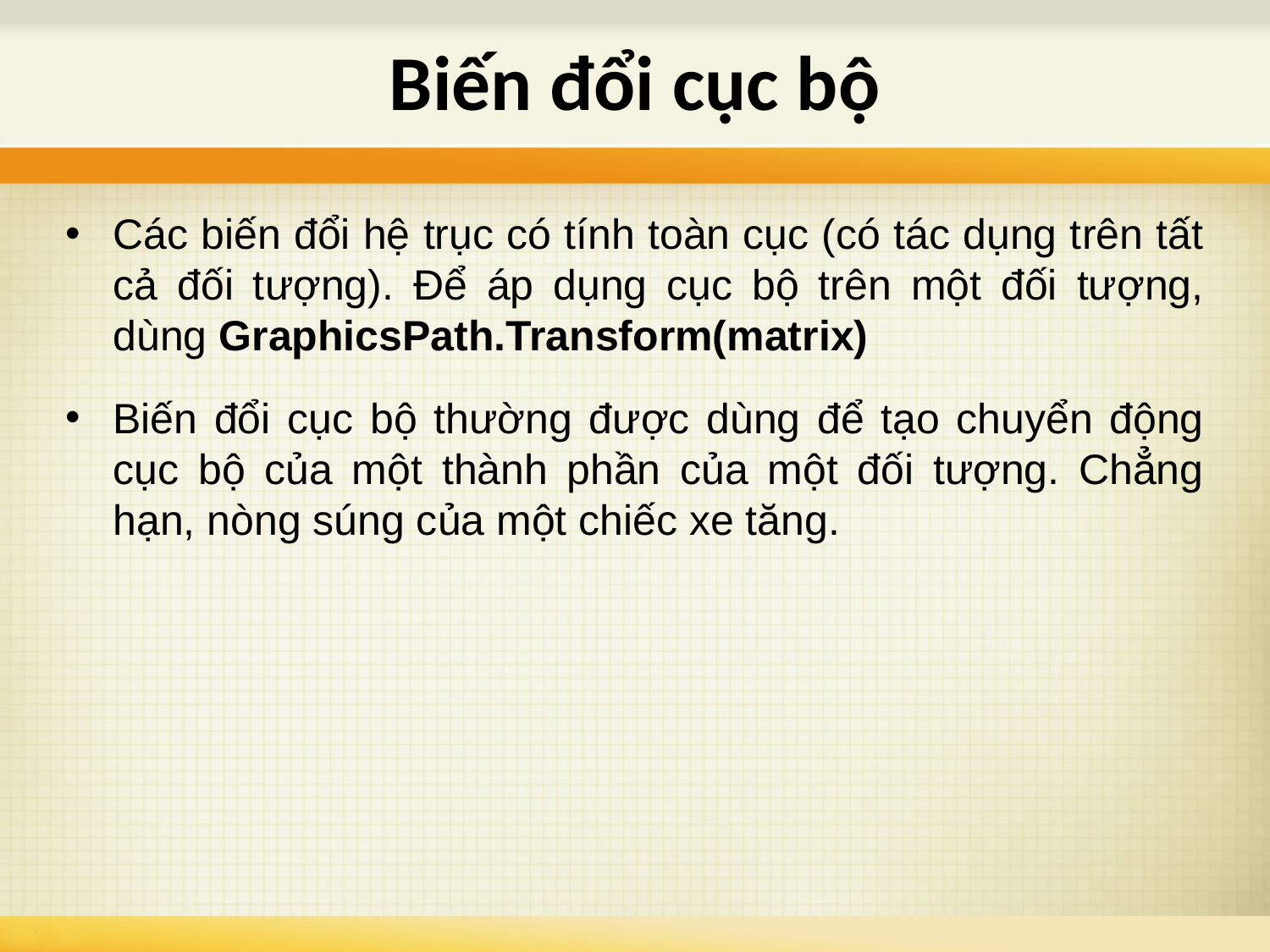

# Biến đổi cục bộ
Các biến đổi hệ trục có tính toàn cục (có tác dụng trên tất cả đối tượng). Để áp dụng cục bộ trên một đối tượng, dùng GraphicsPath.Transform(matrix)
Biến đổi cục bộ thường được dùng để tạo chuyển động cục bộ của một thành phần của một đối tượng. Chẳng hạn, nòng súng của một chiếc xe tăng.